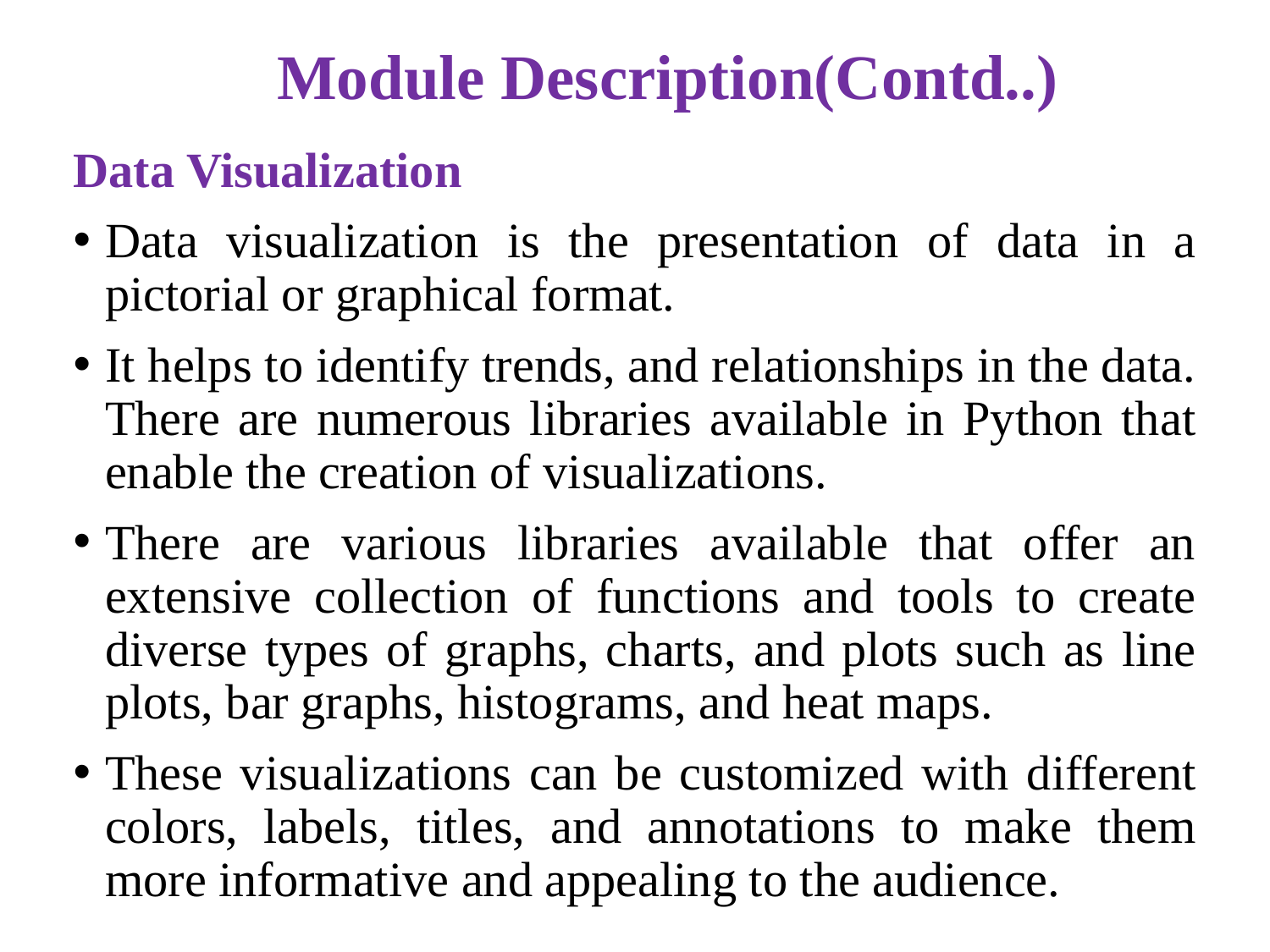

Module Description(Contd..)
Data Visualization
Data visualization is the presentation of data in a pictorial or graphical format.
It helps to identify trends, and relationships in the data. There are numerous libraries available in Python that enable the creation of visualizations.
There are various libraries available that offer an extensive collection of functions and tools to create diverse types of graphs, charts, and plots such as line plots, bar graphs, histograms, and heat maps.
These visualizations can be customized with different colors, labels, titles, and annotations to make them more informative and appealing to the audience.
#